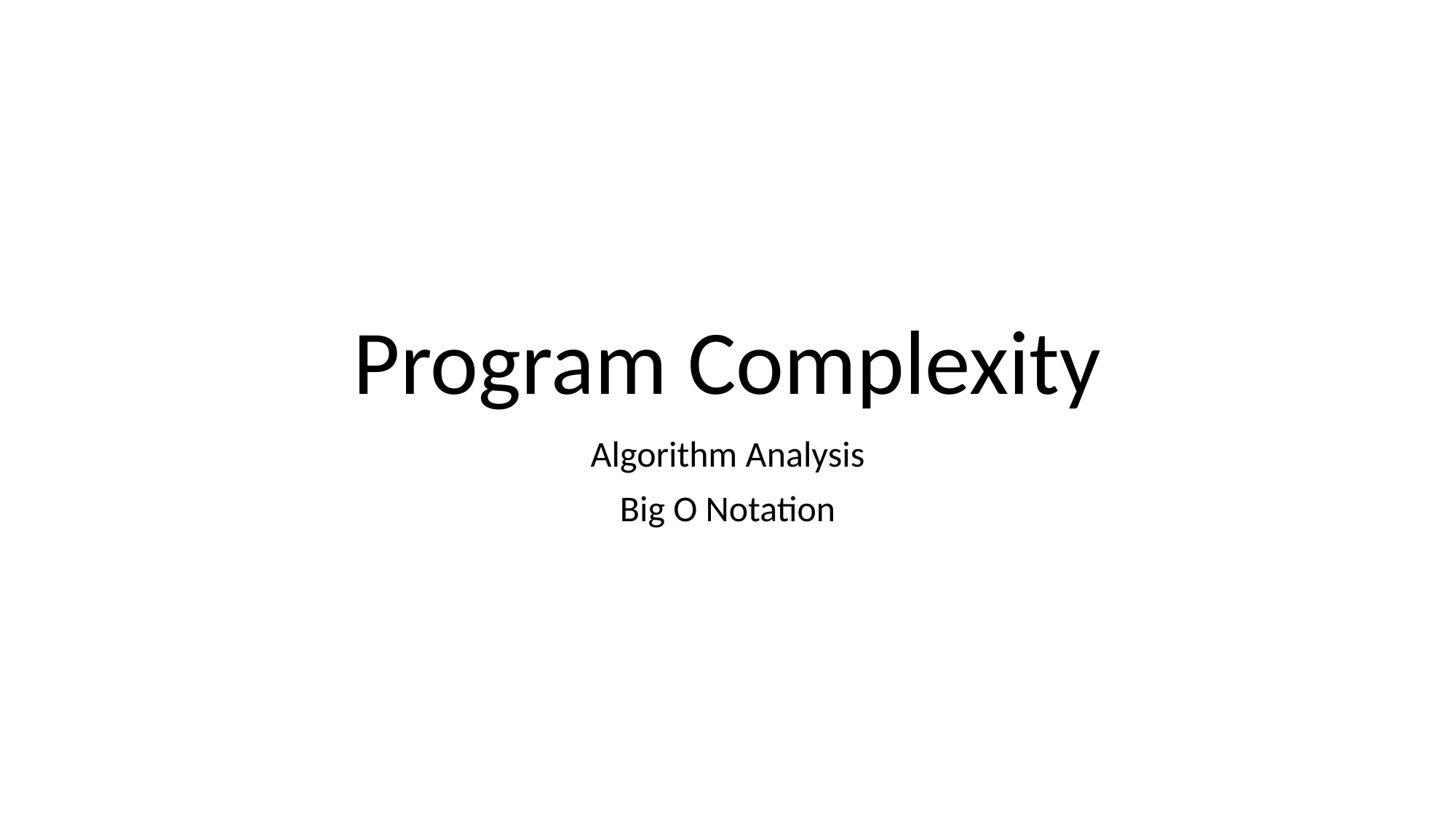

# Program Complexity
Algorithm Analysis
Big O Notation